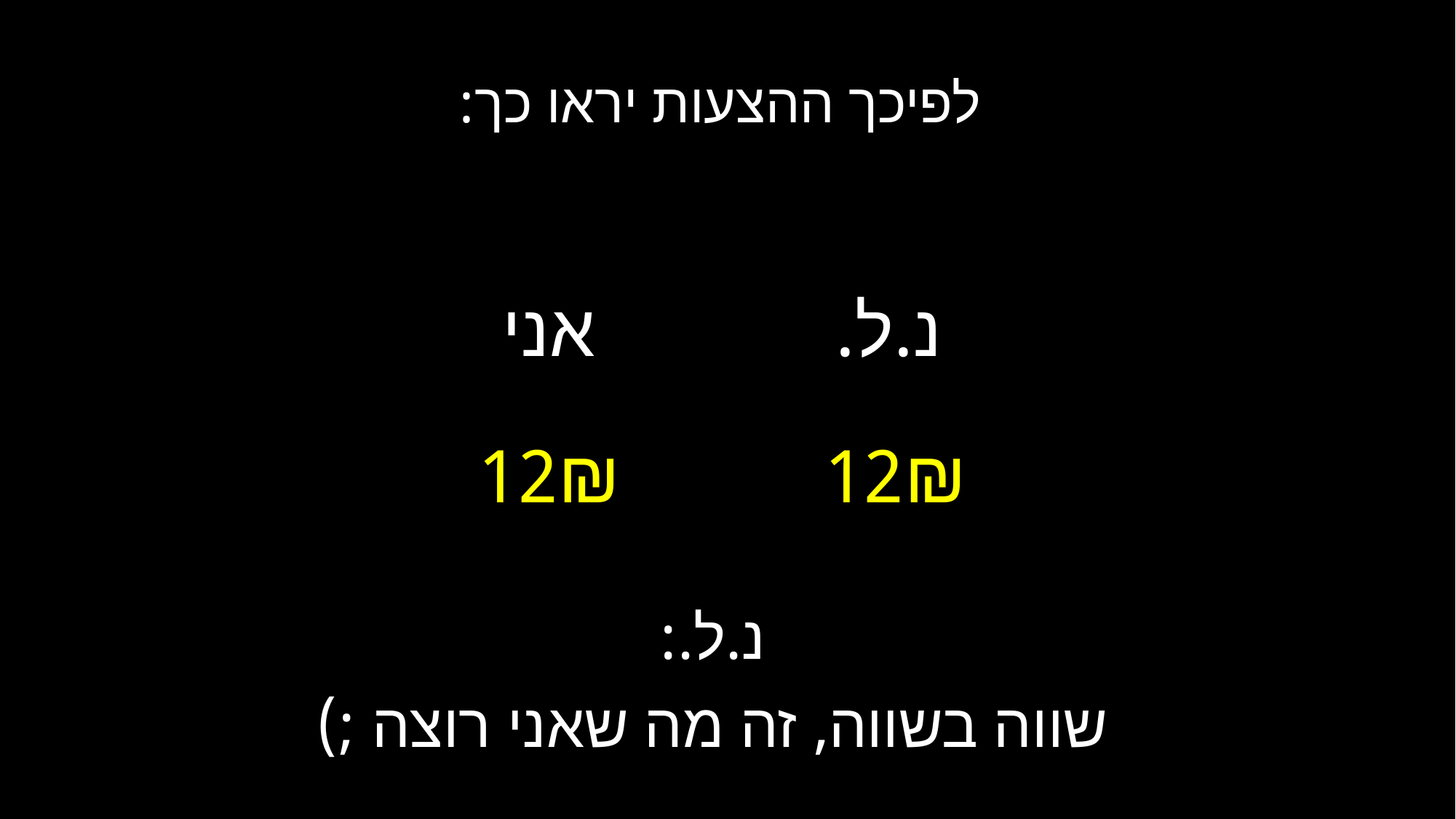

לפיכך ההצעות יראו כך:

נ.ל.     			 אני
12₪			 12₪

נ.ל.:
שווה בשווה, זה מה שאני רוצה ;)